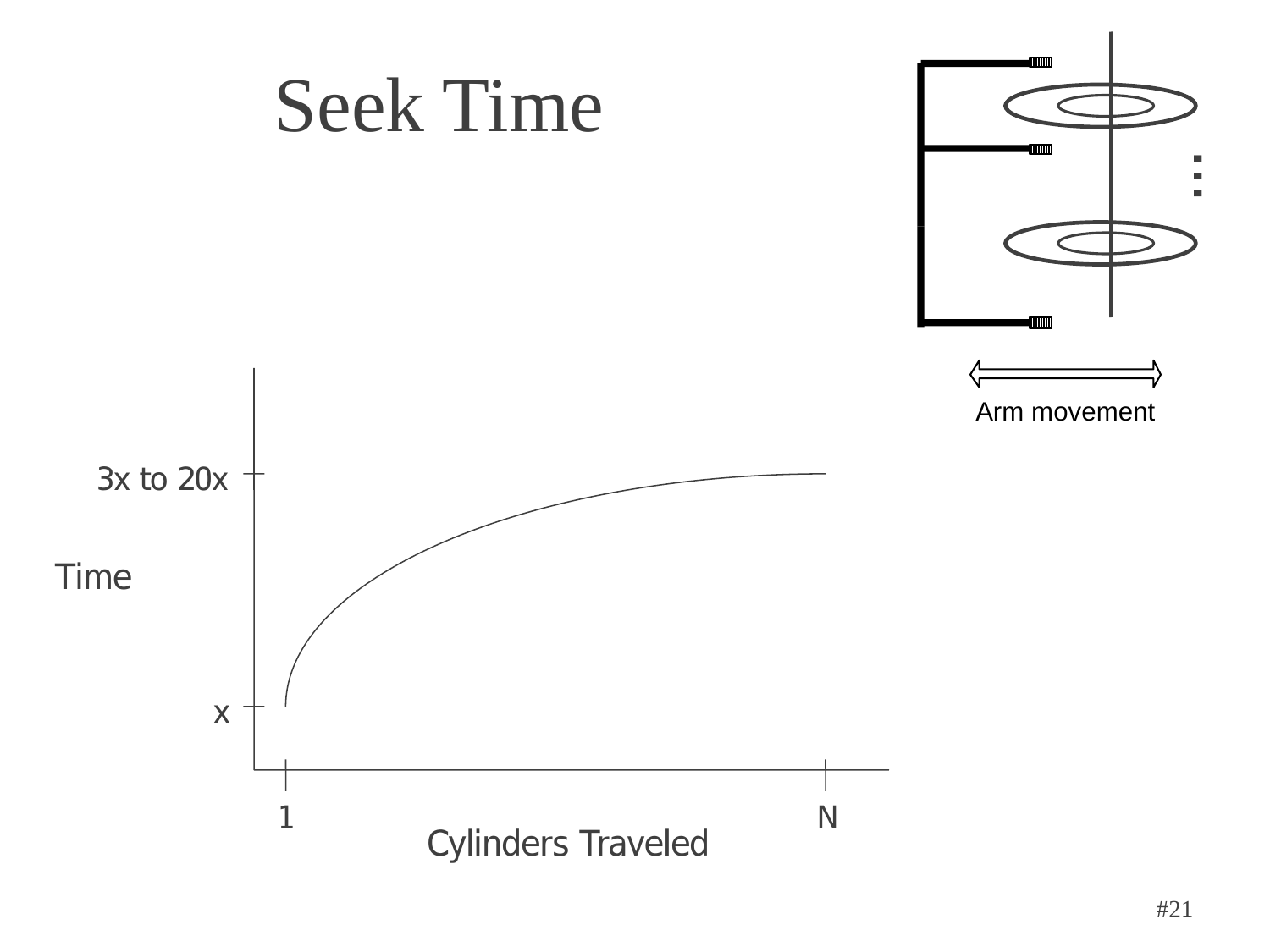

# Seek Time

…

Arm movement

3x to 20x

Time
x

1
N
Cylinders Traveled

#21